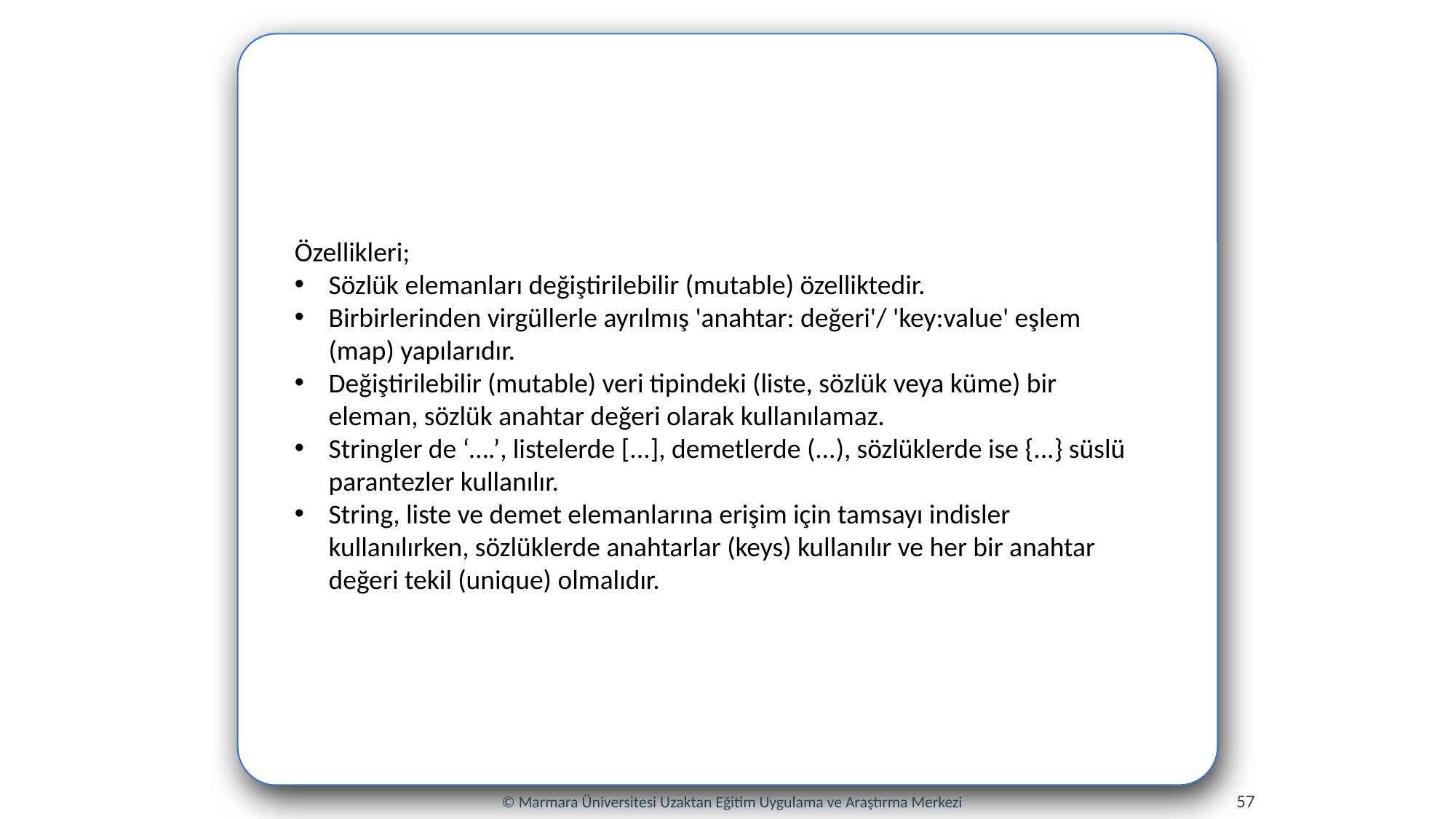

Özellikleri;
Sözlük elemanları değiştirilebilir (mutable) özelliktedir.
Birbirlerinden virgüllerle ayrılmış 'anahtar: değeri'/ 'key:value' eşlem (map) yapılarıdır.
Değiştirilebilir (mutable) veri tipindeki (liste, sözlük veya küme) bir eleman, sözlük anahtar değeri olarak kullanılamaz.
Stringler de ‘….’, listelerde [...], demetlerde (...), sözlüklerde ise {...} süslü parantezler kullanılır.
String, liste ve demet elemanlarına erişim için tamsayı indisler kullanılırken, sözlüklerde anahtarlar (keys) kullanılır ve her bir anahtar değeri tekil (unique) olmalıdır.
57
© Marmara Üniversitesi Uzaktan Eğitim Uygulama ve Araştırma Merkezi